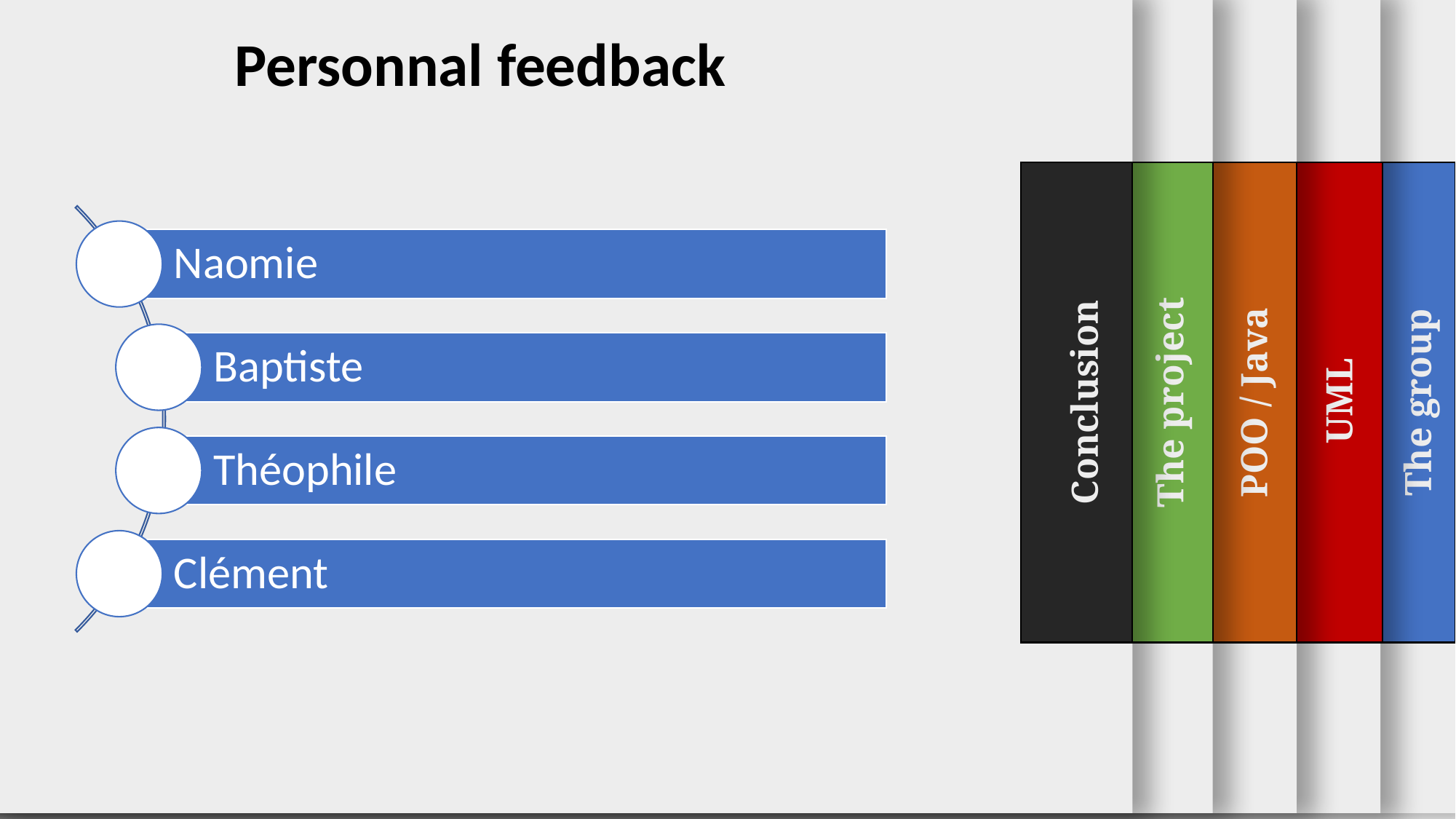

Personnal feedback

Naomie
Baptiste
Théophile
Clément
UML
POO / Java
The group
Conclusion
The project
11